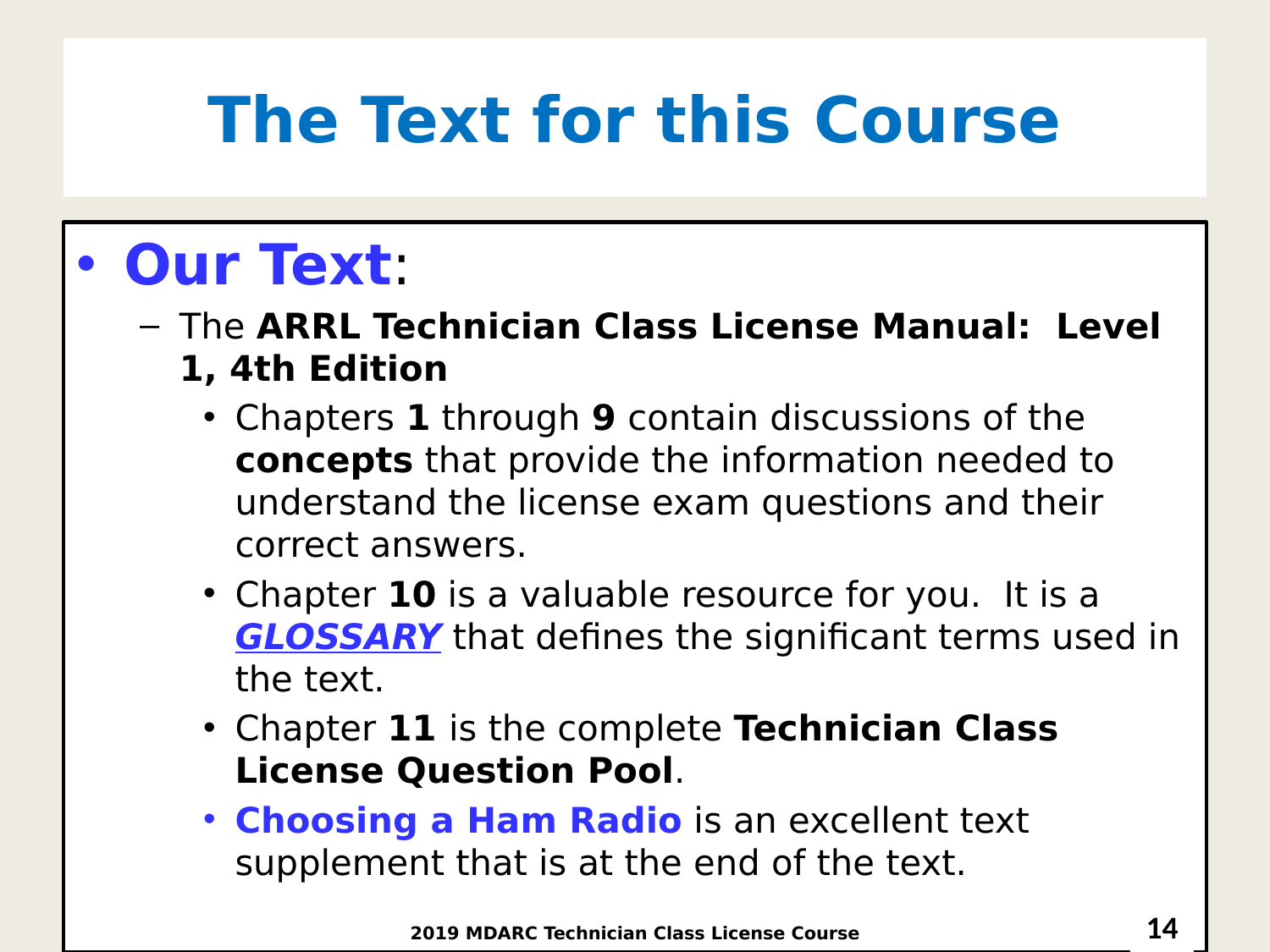

The Text for this Course
Our Text:
The ARRL Technician Class License Manual:  Level 1, 4th Edition
Chapters 1 through 9 contain discussions of the concepts that provide the information needed to understand the license exam questions and their correct answers.
Chapter 10 is a valuable resource for you.  It is a GLOSSARY that defines the significant terms used in the text.
Chapter 11 is the complete Technician Class License Question Pool.
Choosing a Ham Radio is an excellent text supplement that is at the end of the text.
14
2019 MDARC Technician Class License Course